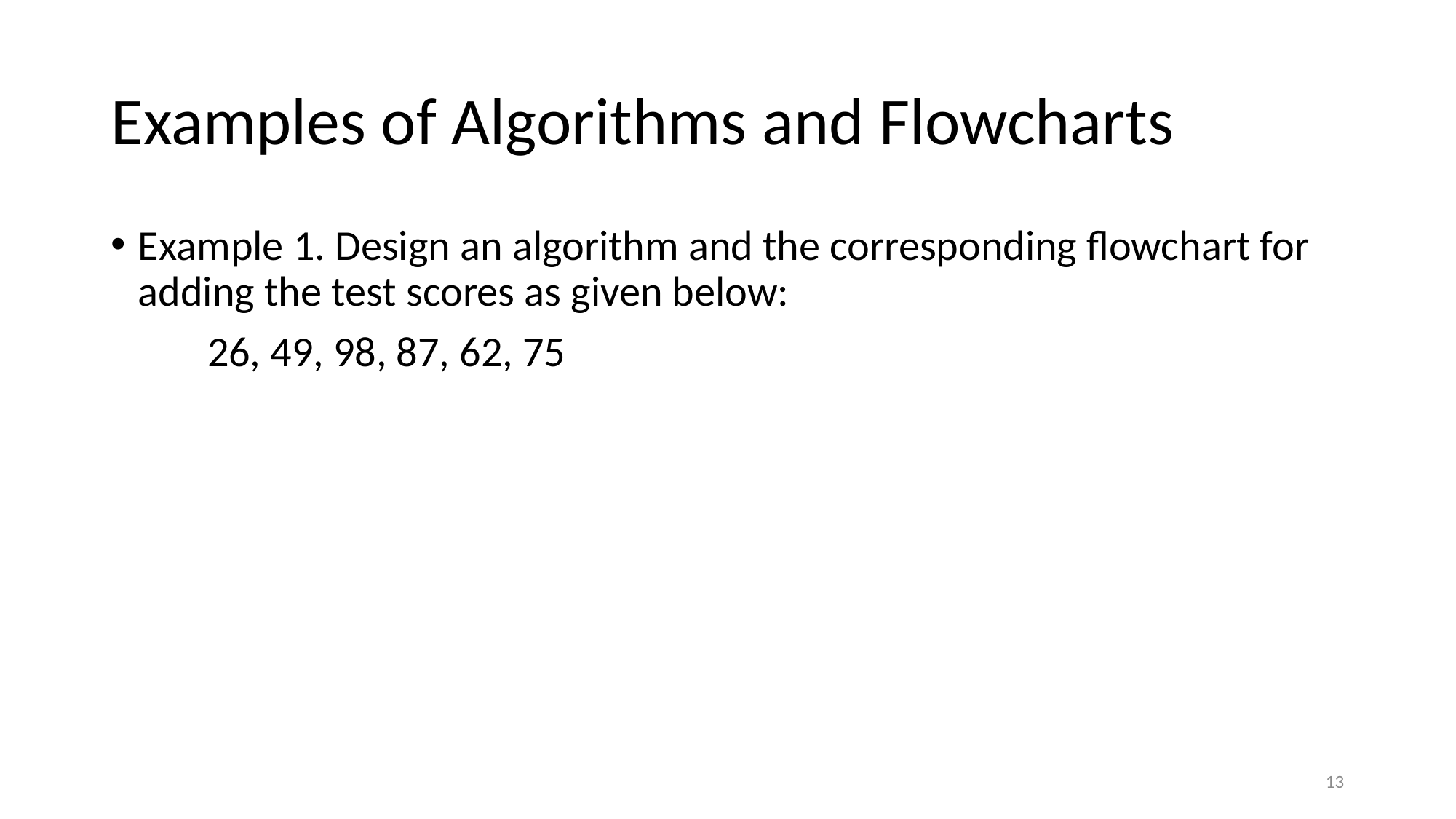

# Examples of Algorithms and Flowcharts
Example 1. Design an algorithm and the corresponding flowchart for adding the test scores as given below:
          26, 49, 98, 87, 62, 75

13